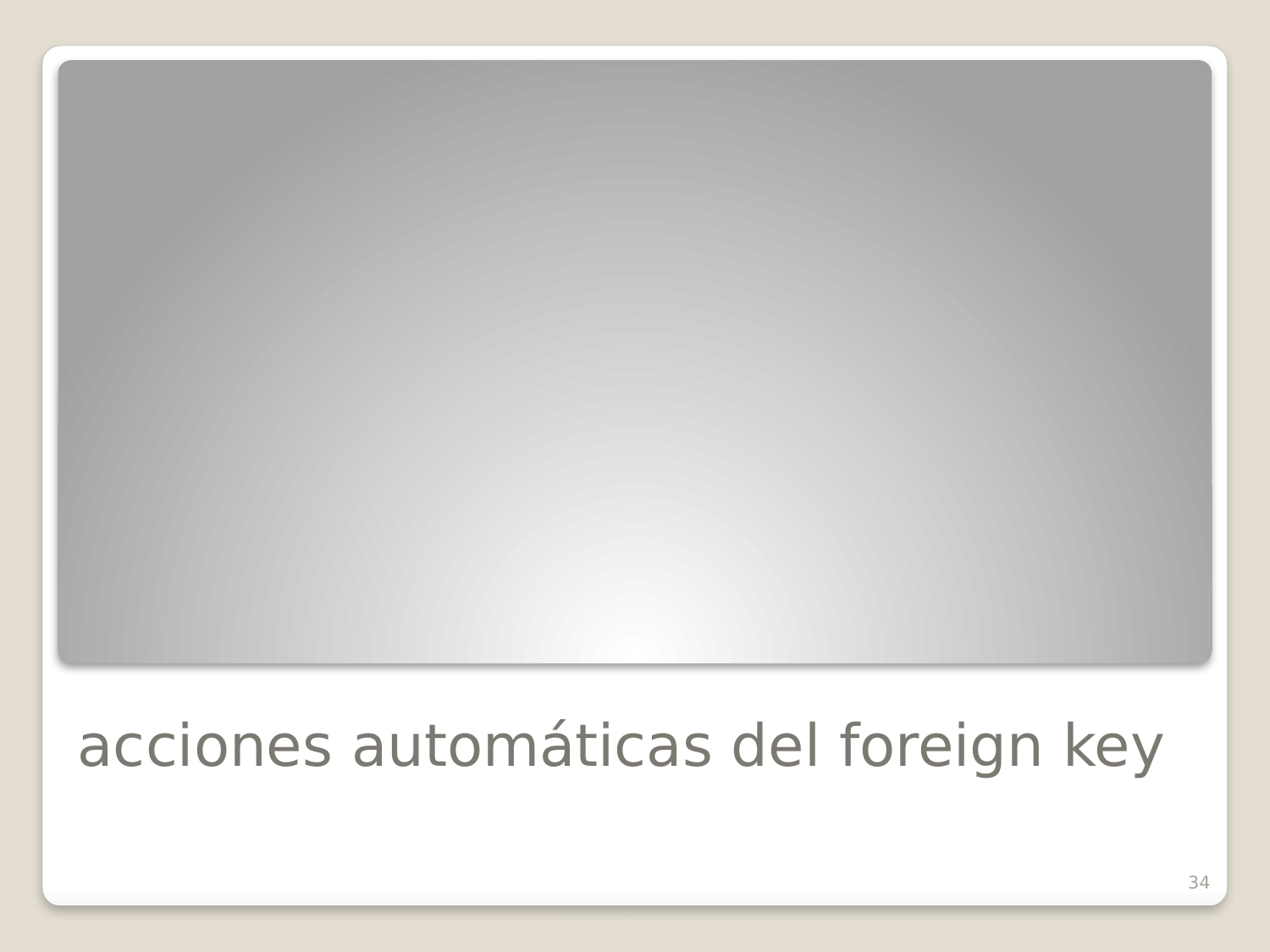

# acciones automáticas del foreign key
34